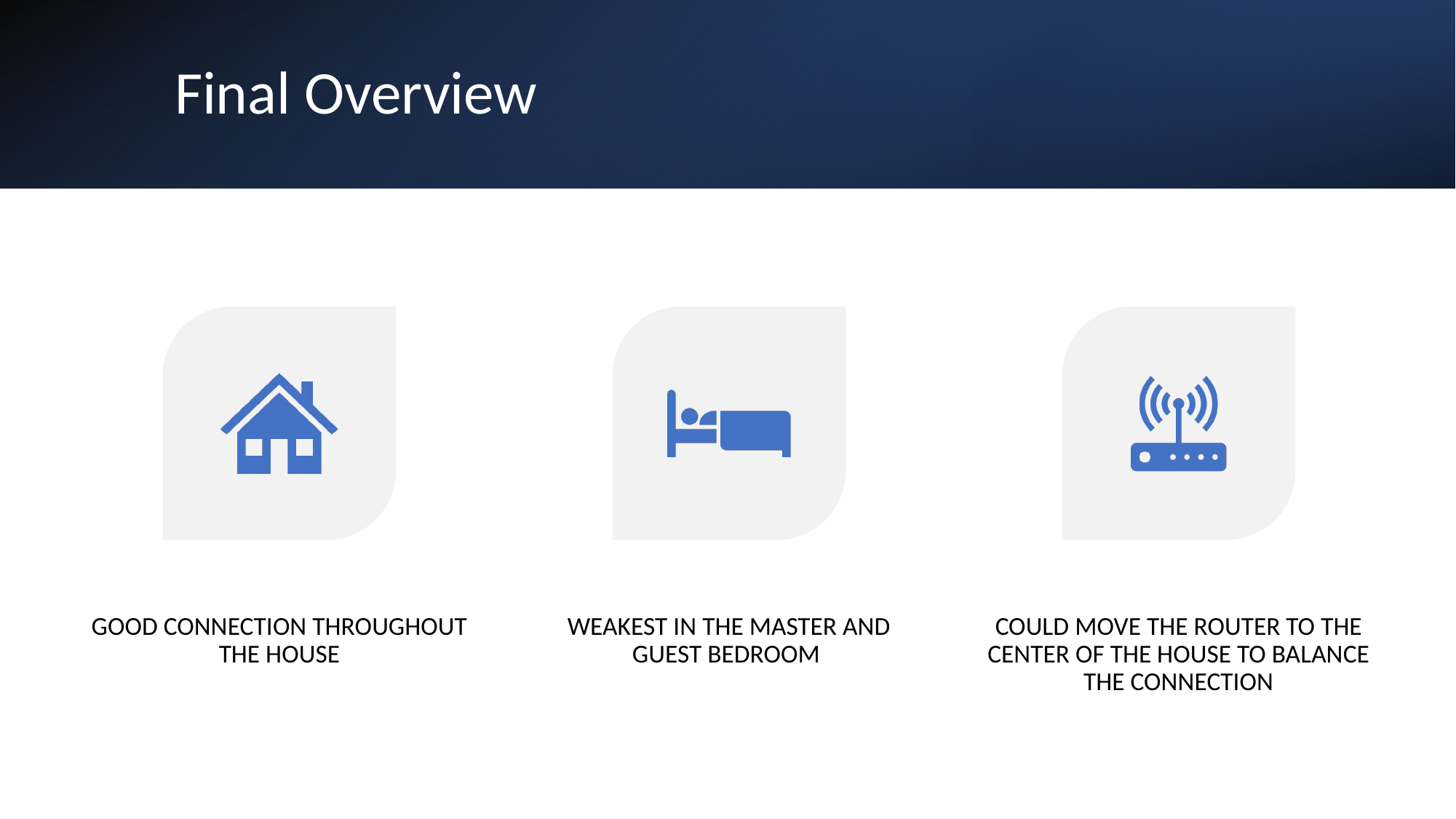

# Final Overview
Good connection throughout the house
Weakest in the master and guest bedroom
Could move the router to the center of the house to balance the connection